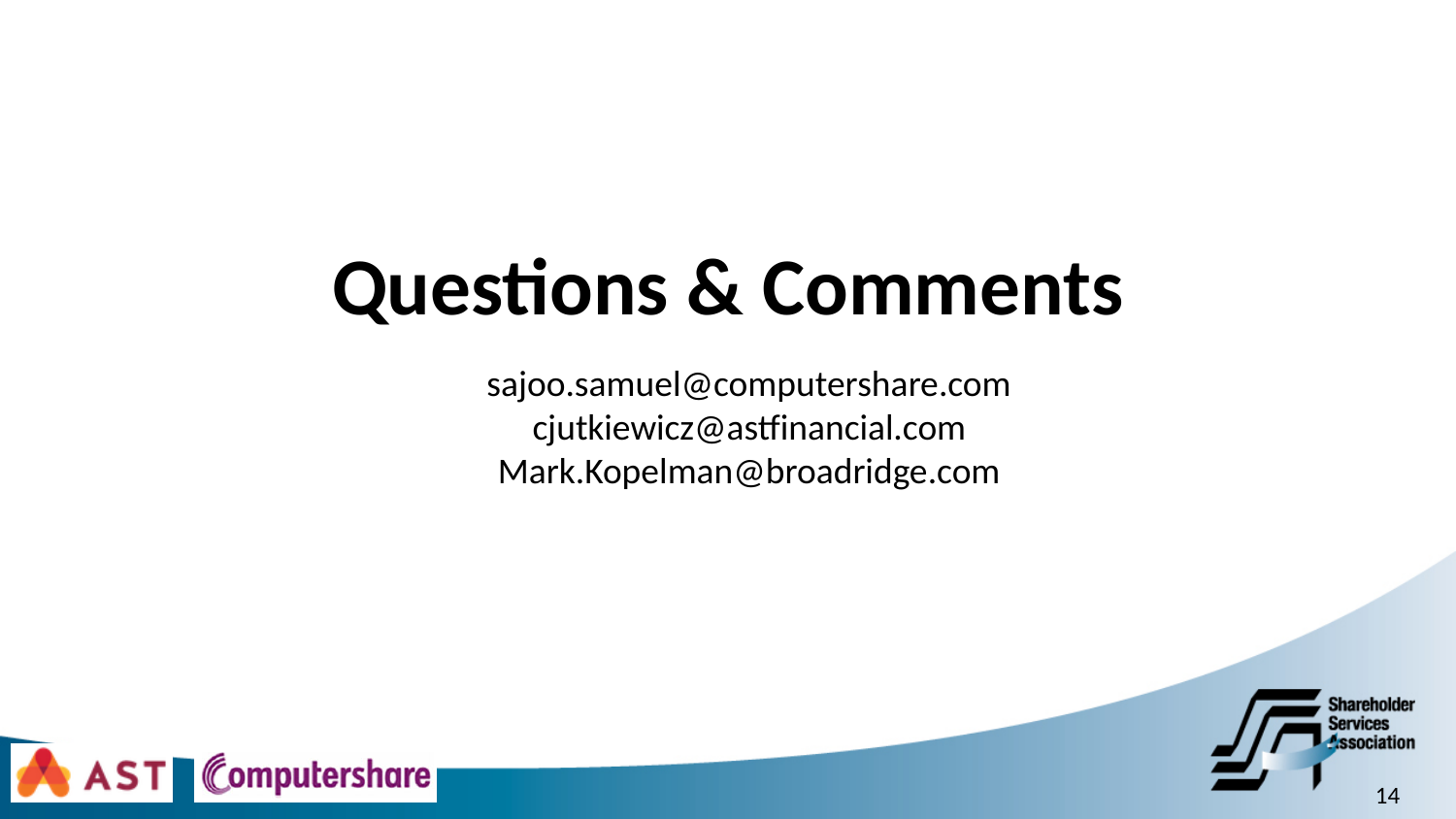

# Questions & Comments
sajoo.samuel@computershare.com
cjutkiewicz@astfinancial.com
Mark.Kopelman@broadridge.com